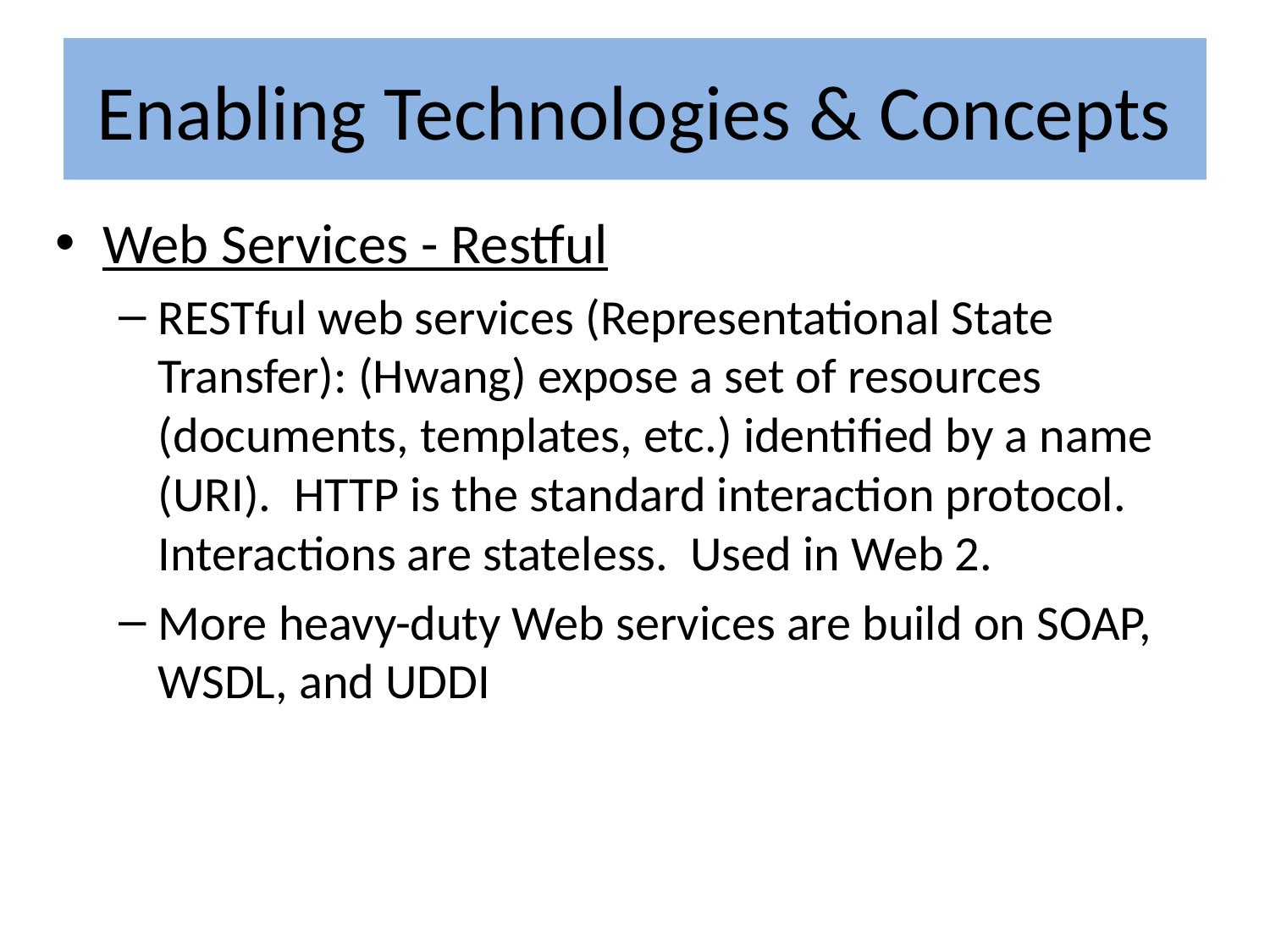

# Enabling Technologies & Concepts
Web Services - Restful
RESTful web services (Representational State Transfer): (Hwang) expose a set of resources (documents, templates, etc.) identified by a name (URI).  HTTP is the standard interaction protocol.  Interactions are stateless.  Used in Web 2.
More heavy-duty Web services are build on SOAP, WSDL, and UDDI